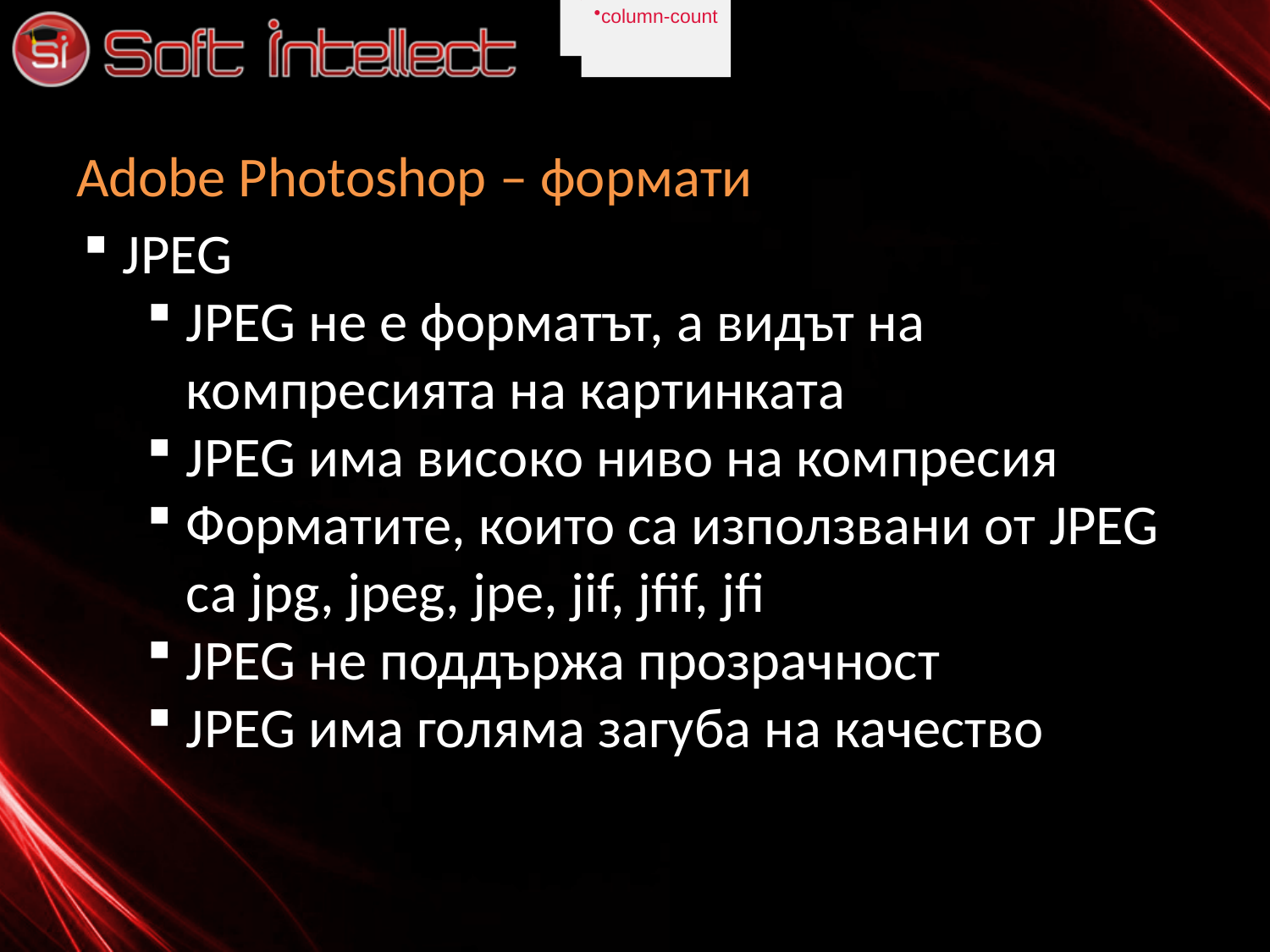

column-count

column-count

# Adobe Photoshop – формати
JPEG
JPEG не е форматът, а видът на компресията на картинката
JPEG има високо ниво на компресия
Форматите, които са използвани от JPEG са jpg, jpeg, jpe, jif, jfif, jfi
JPEG не поддържа прозрачност
JPEG има голяма загуба на качество